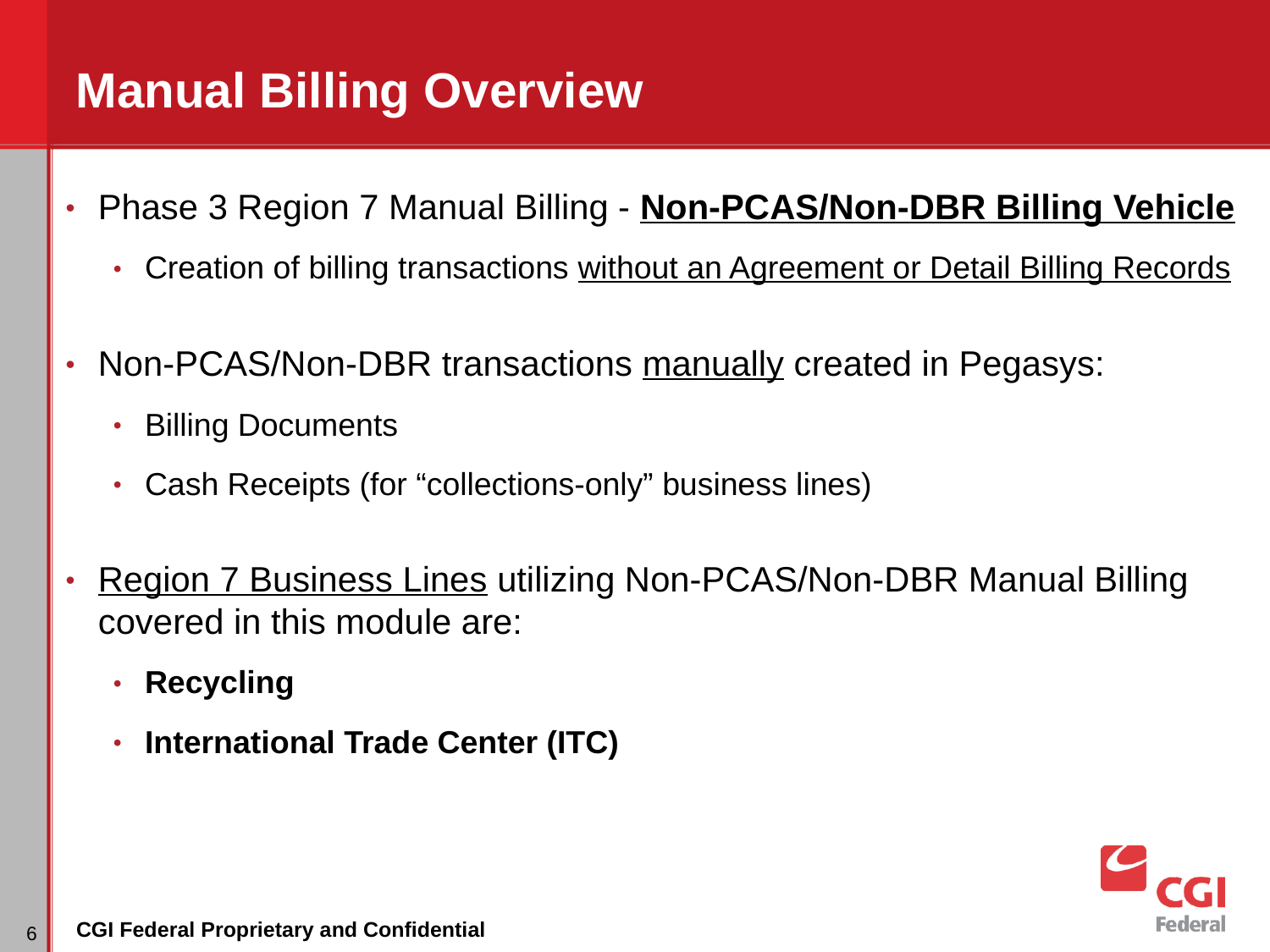

# Manual Billing Overview
Phase 3 Region 7 Manual Billing - Non-PCAS/Non-DBR Billing Vehicle
Creation of billing transactions without an Agreement or Detail Billing Records

Non-PCAS/Non-DBR transactions manually created in Pegasys:
Billing Documents
Cash Receipts (for “collections-only” business lines)

Region 7 Business Lines utilizing Non-PCAS/Non-DBR Manual Billing covered in this module are:
Recycling
International Trade Center (ITC)

6
CGI Federal Proprietary and Confidential